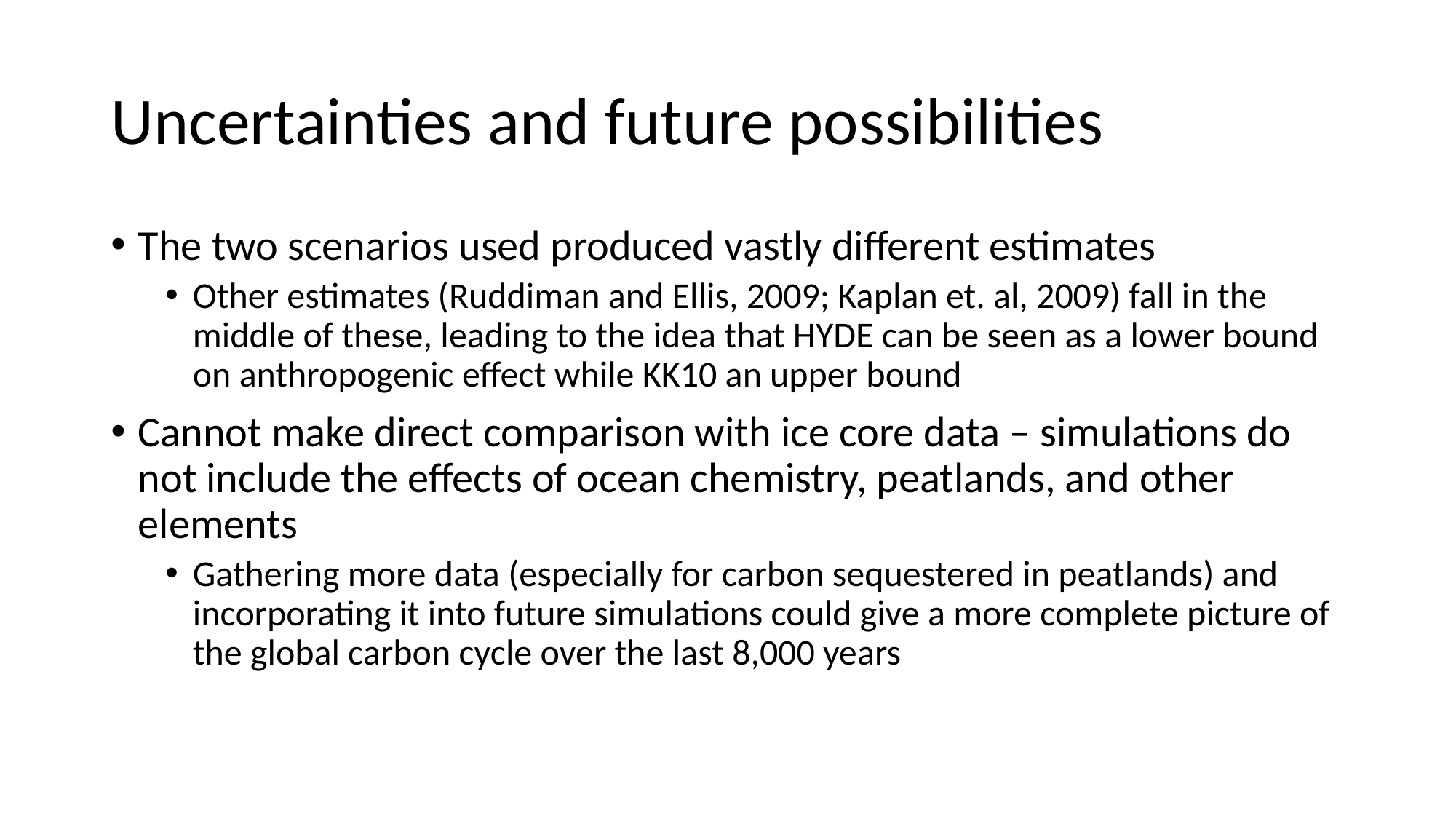

# Uncertainties and future possibilities
The two scenarios used produced vastly different estimates
Other estimates (Ruddiman and Ellis, 2009; Kaplan et. al, 2009) fall in the middle of these, leading to the idea that HYDE can be seen as a lower bound on anthropogenic effect while KK10 an upper bound
Cannot make direct comparison with ice core data – simulations do not include the effects of ocean chemistry, peatlands, and other elements
Gathering more data (especially for carbon sequestered in peatlands) and incorporating it into future simulations could give a more complete picture of the global carbon cycle over the last 8,000 years